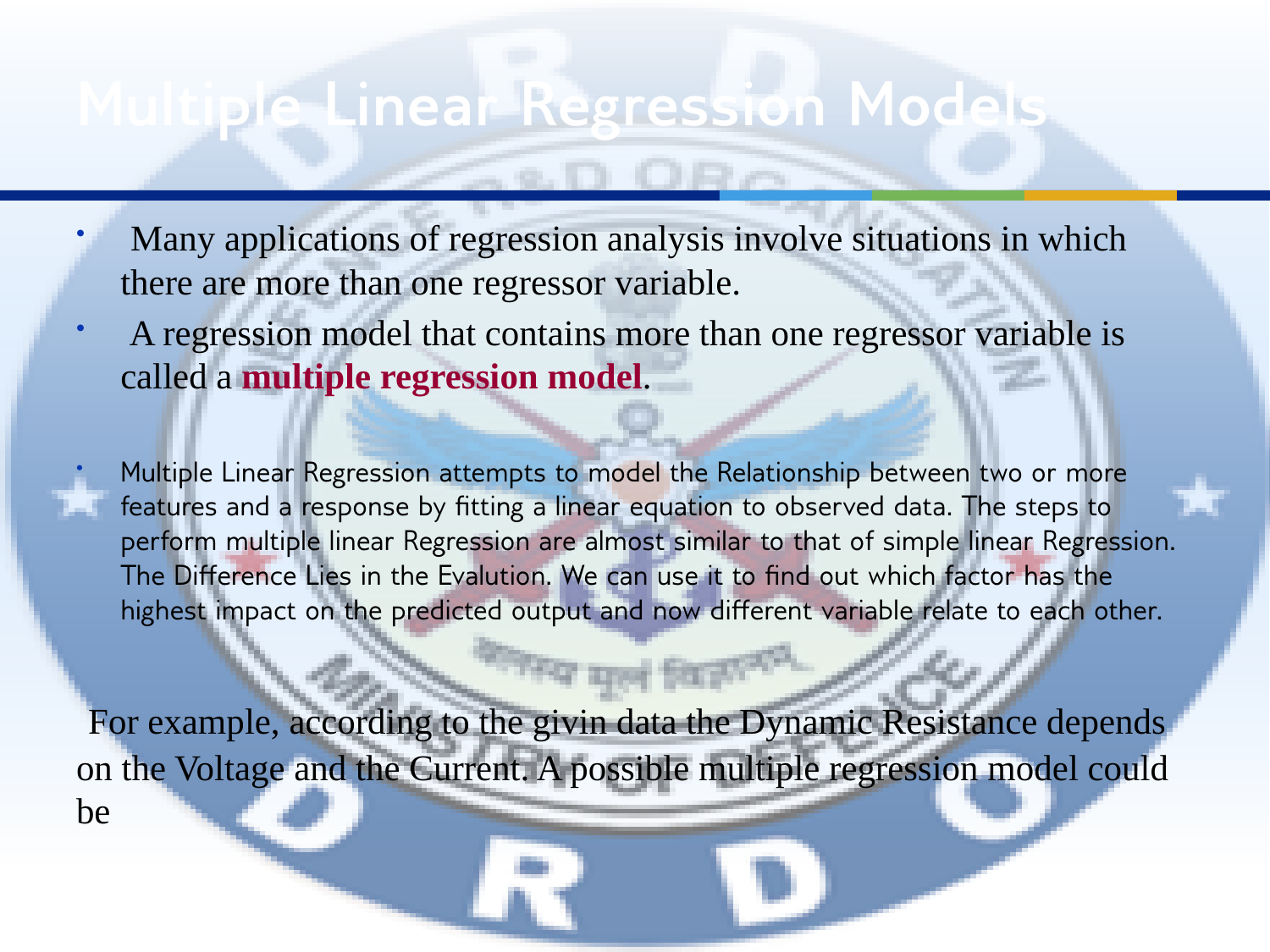

# Multiple Linear Regression Models
 Many applications of regression analysis involve situations in which there are more than one regressor variable.
 A regression model that contains more than one regressor variable is called a multiple regression model.

Multiple Linear Regression attempts to model the Relationship between two or more features and a response by fitting a linear equation to observed data. The steps to perform multiple linear Regression are almost similar to that of simple linear Regression. The Difference Lies in the Evalution. We can use it to find out which factor has the highest impact on the predicted output and now different variable relate to each other.

 For example, according to the givin data the Dynamic Resistance depends on the Voltage and the Current. A possible multiple regression model could be